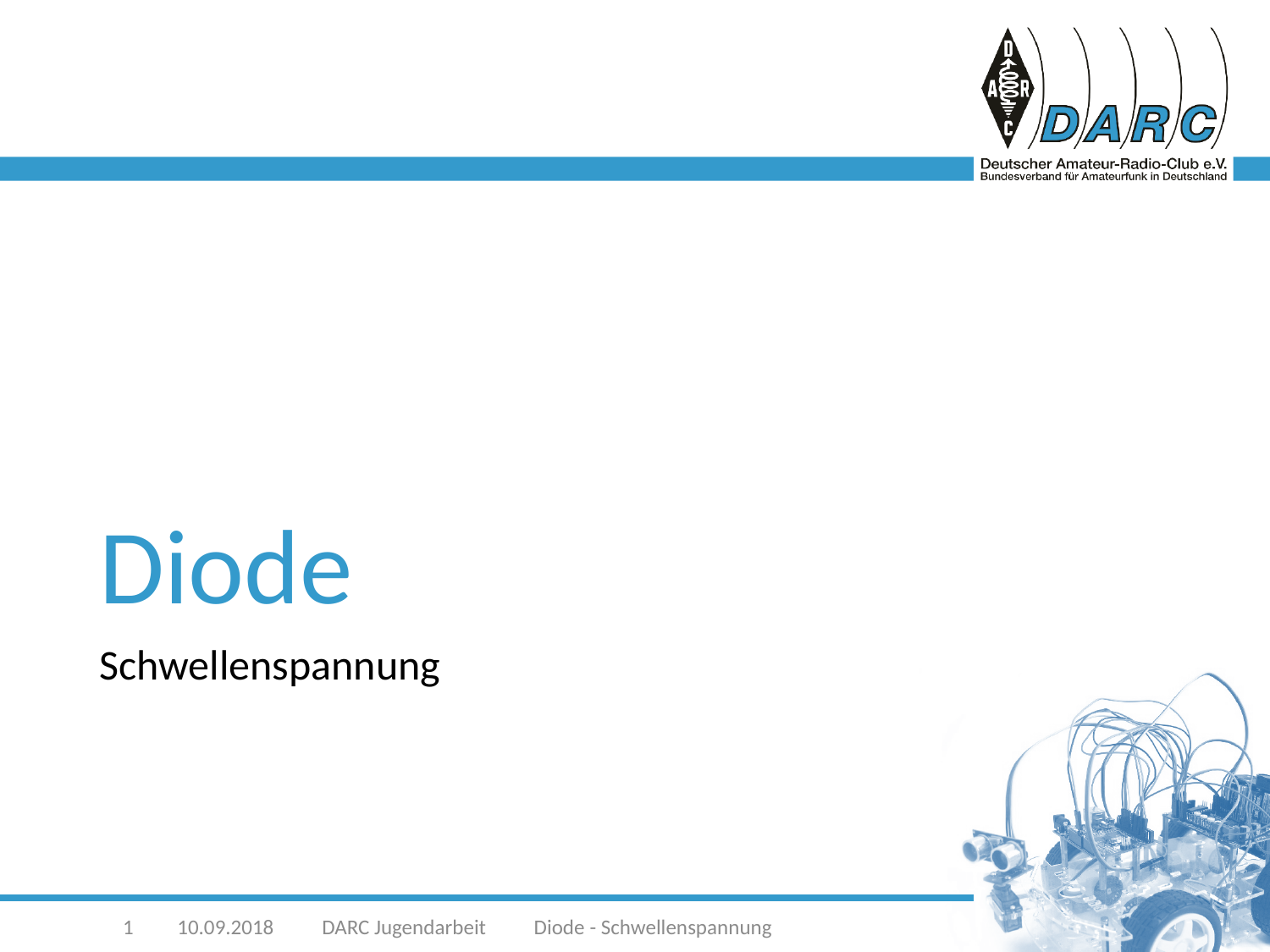

# Diode
Schwellenspannung
1
Diode - Schwellenspannung
10.09.2018